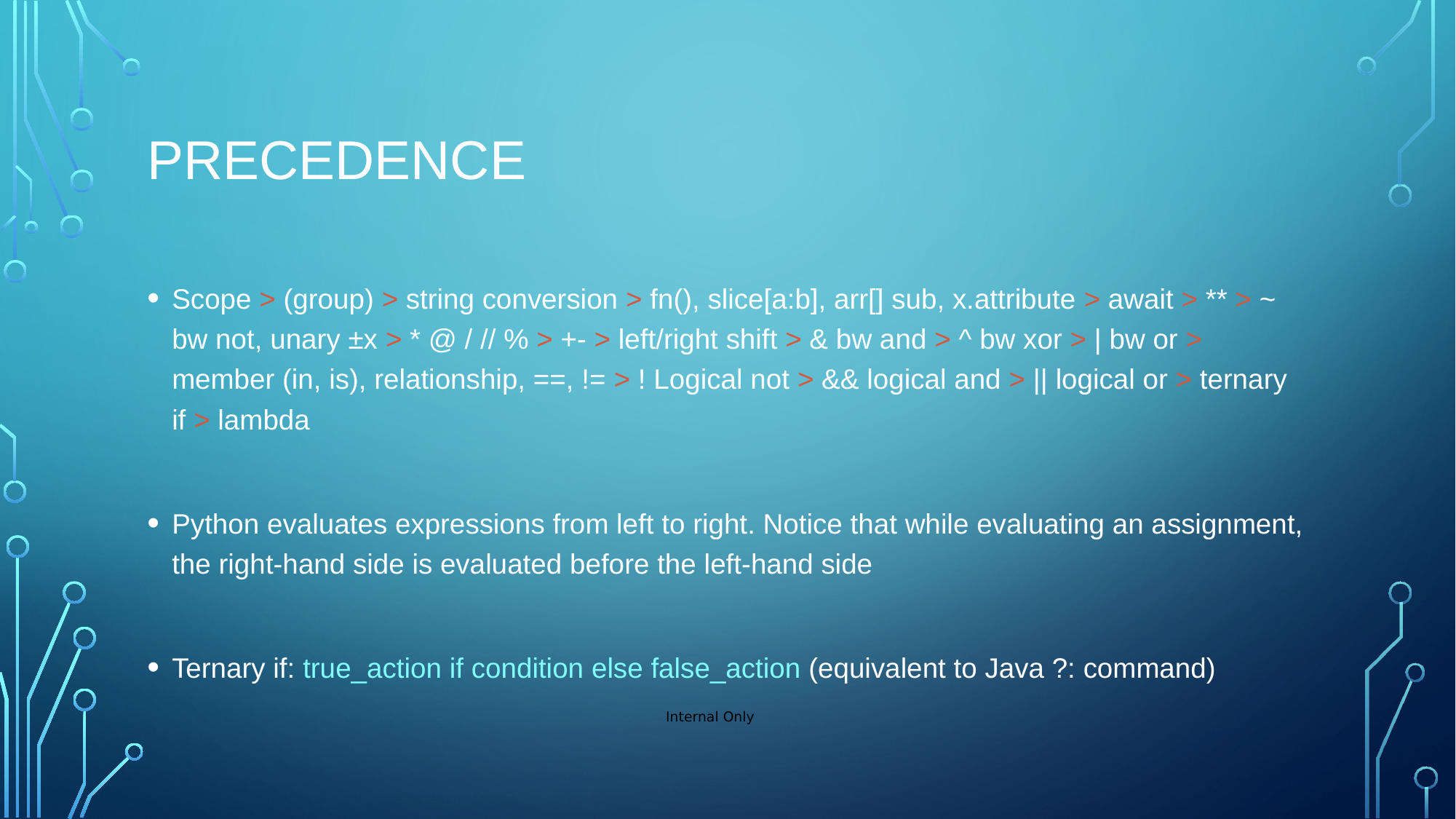

# precedence
Scope > (group) > string conversion > fn(), slice[a:b], arr[] sub, x.attribute > await > ** > ~ bw not, unary ±x > * @ / // % > +- > left/right shift > & bw and > ^ bw xor > | bw or > member (in, is), relationship, ==, != > ! Logical not > && logical and > || logical or > ternary if > lambda

Python evaluates expressions from left to right. Notice that while evaluating an assignment, the right-hand side is evaluated before the left-hand side

Ternary if: true_action if condition else false_action (equivalent to Java ?: command)
Internal Only